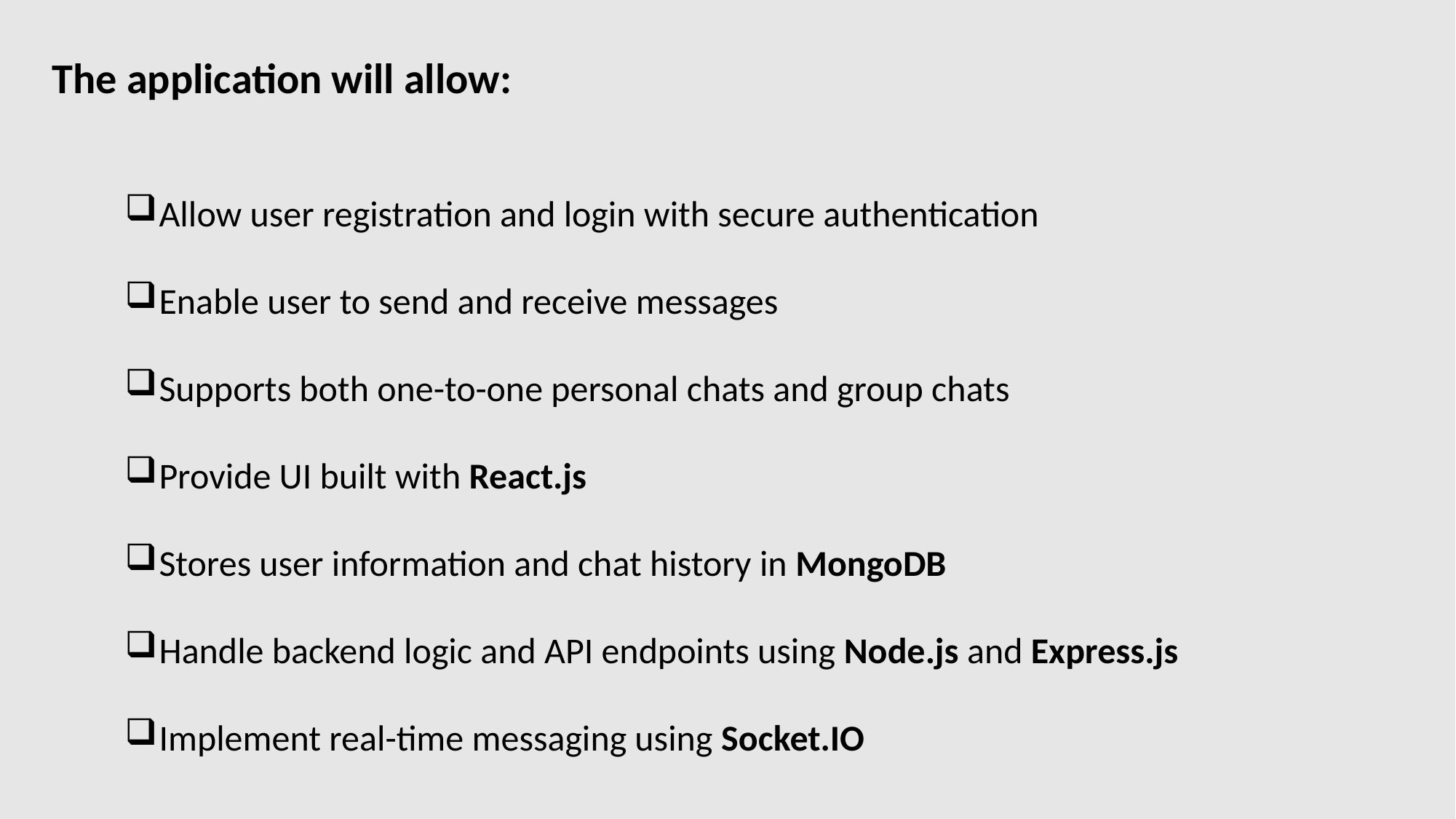

The application will allow:
Allow user registration and login with secure authentication

Enable user to send and receive messages

Supports both one-to-one personal chats and group chats

Provide UI built with React.js

Stores user information and chat history in MongoDB

Handle backend logic and API endpoints using Node.js and Express.js

Implement real-time messaging using Socket.IO